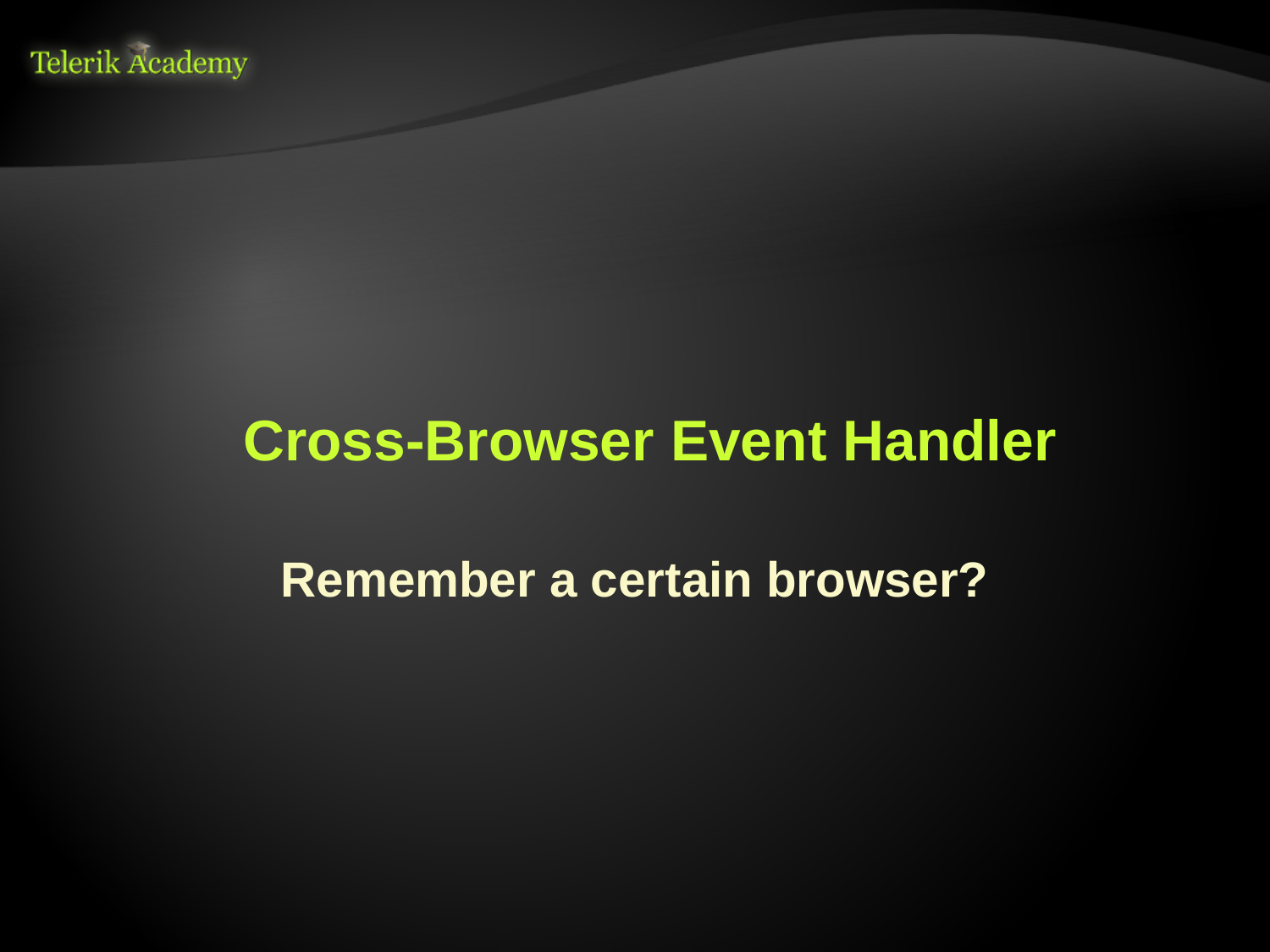

# Cross-Browser Event Handler
Remember a certain browser?